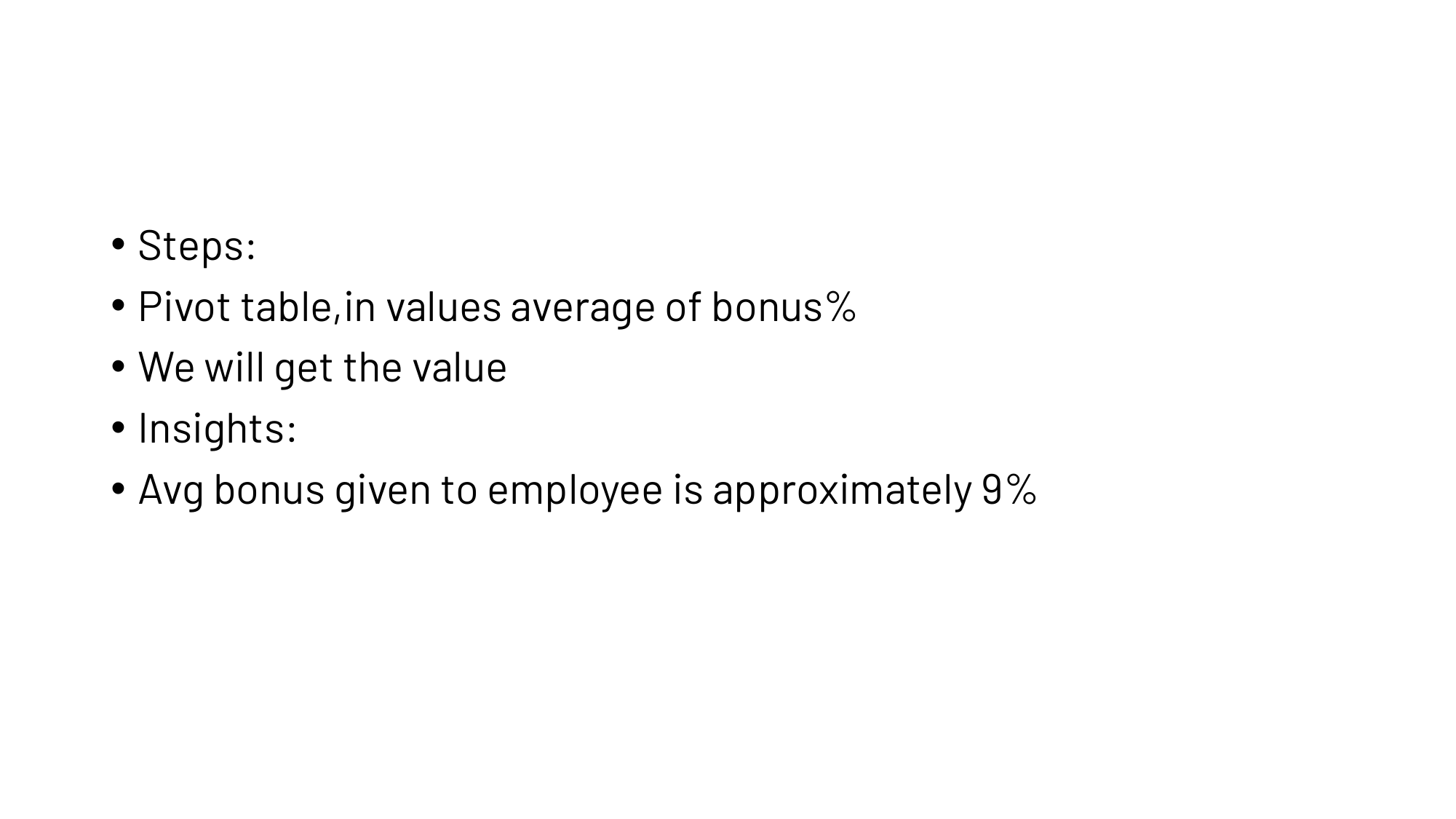

#
Steps:
Pivot table,in values average of bonus%
We will get the value
Insights:
Avg bonus given to employee is approximately 9%